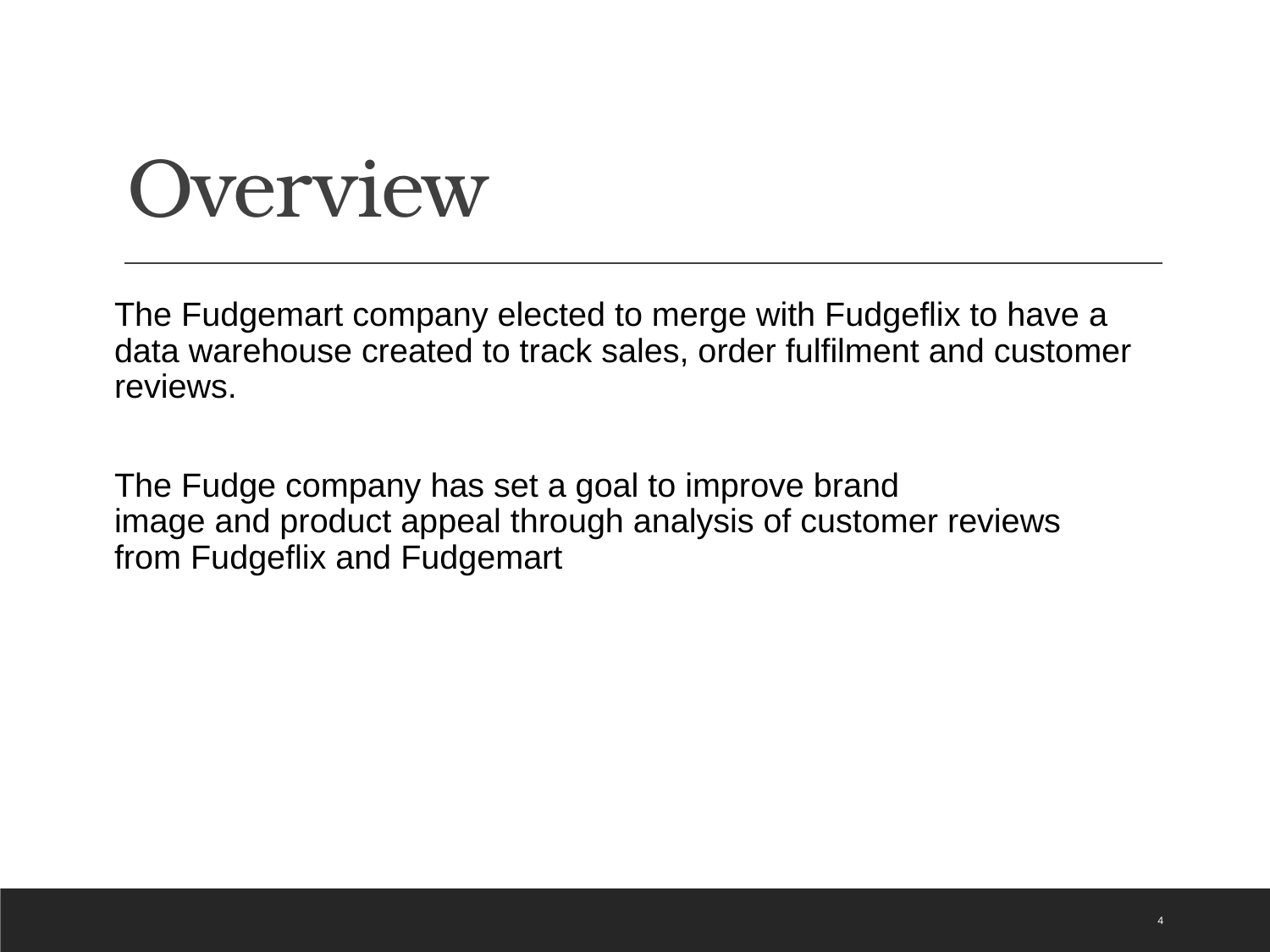

# Overview
The Fudgemart company elected to merge with Fudgeflix to have a data warehouse created to track sales, order fulfilment and customer reviews.

The Fudge company has set a goal to improve brand image and product appeal through analysis of customer reviews from Fudgeflix and Fudgemart

4